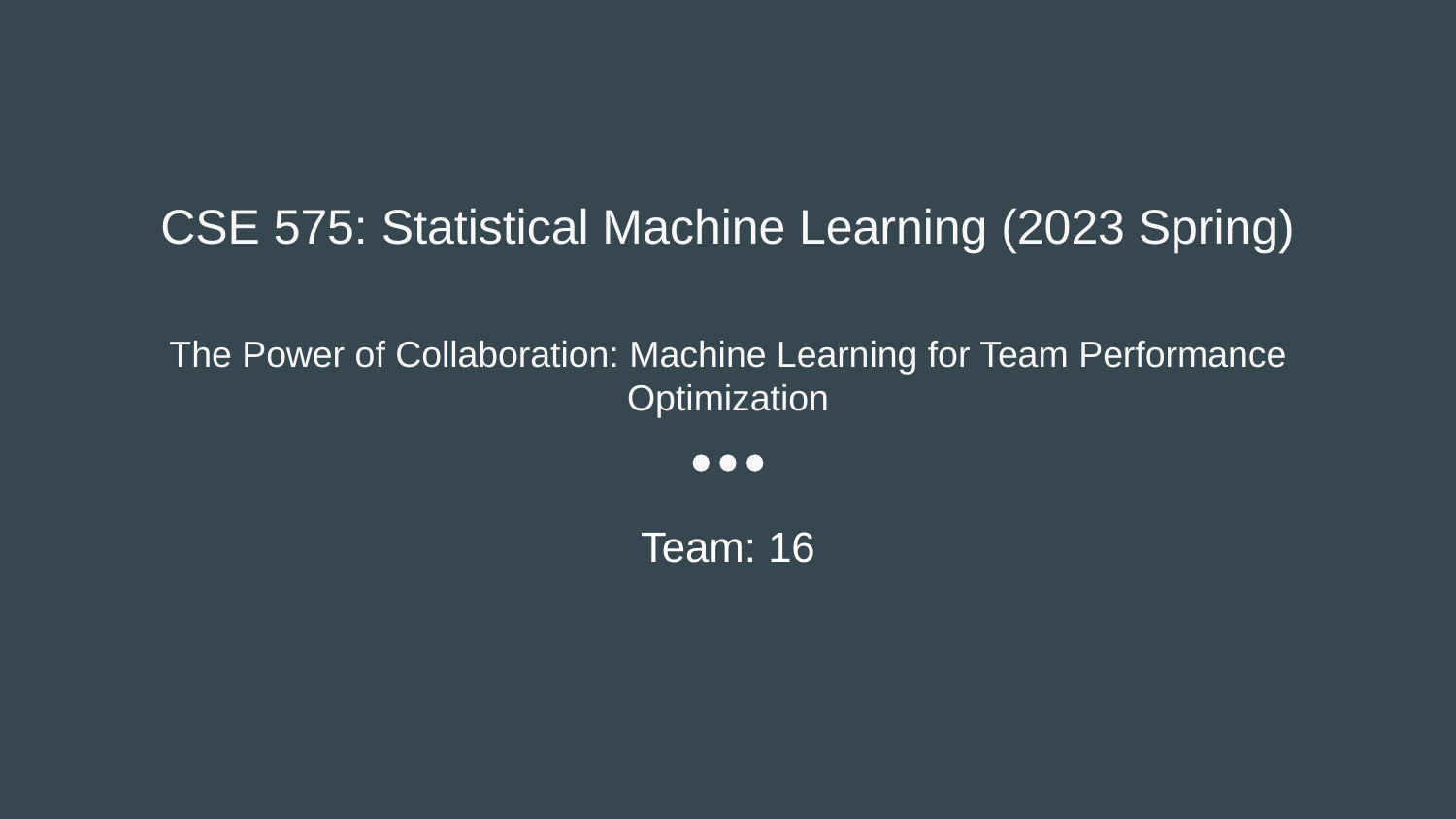

# CSE 575: Statistical Machine Learning (2023 Spring)
The Power of Collaboration: Machine Learning for Team Performance Optimization
Team: 16